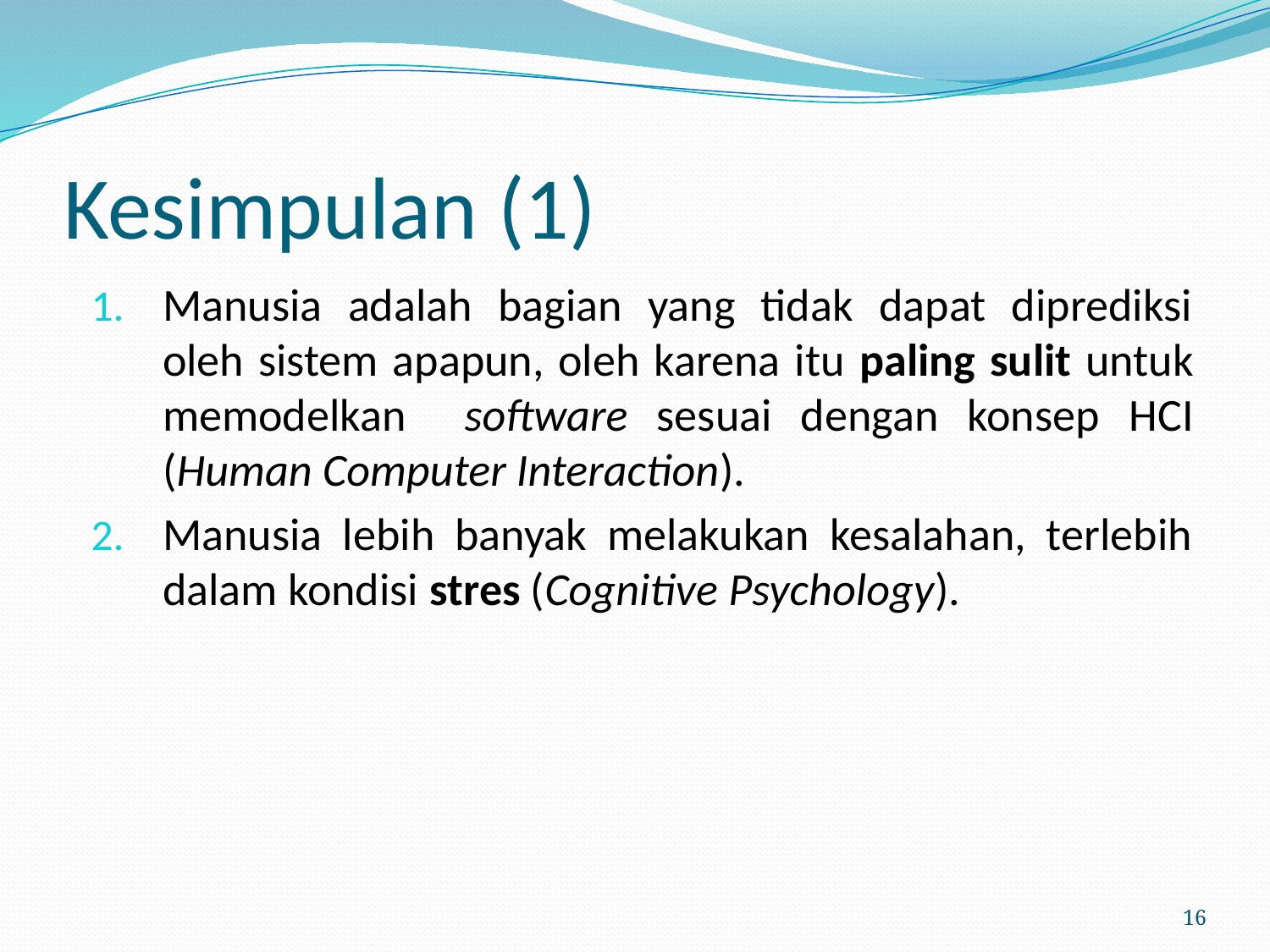

# Kesimpulan (1)
Manusia adalah bagian yang tidak dapat diprediksi oleh sistem apapun, oleh karena itu paling sulit untuk memodelkan  software sesuai dengan konsep HCI (Human Computer Interaction).
Manusia lebih banyak melakukan kesalahan, terlebih dalam kondisi stres (Cognitive Psychology).
16